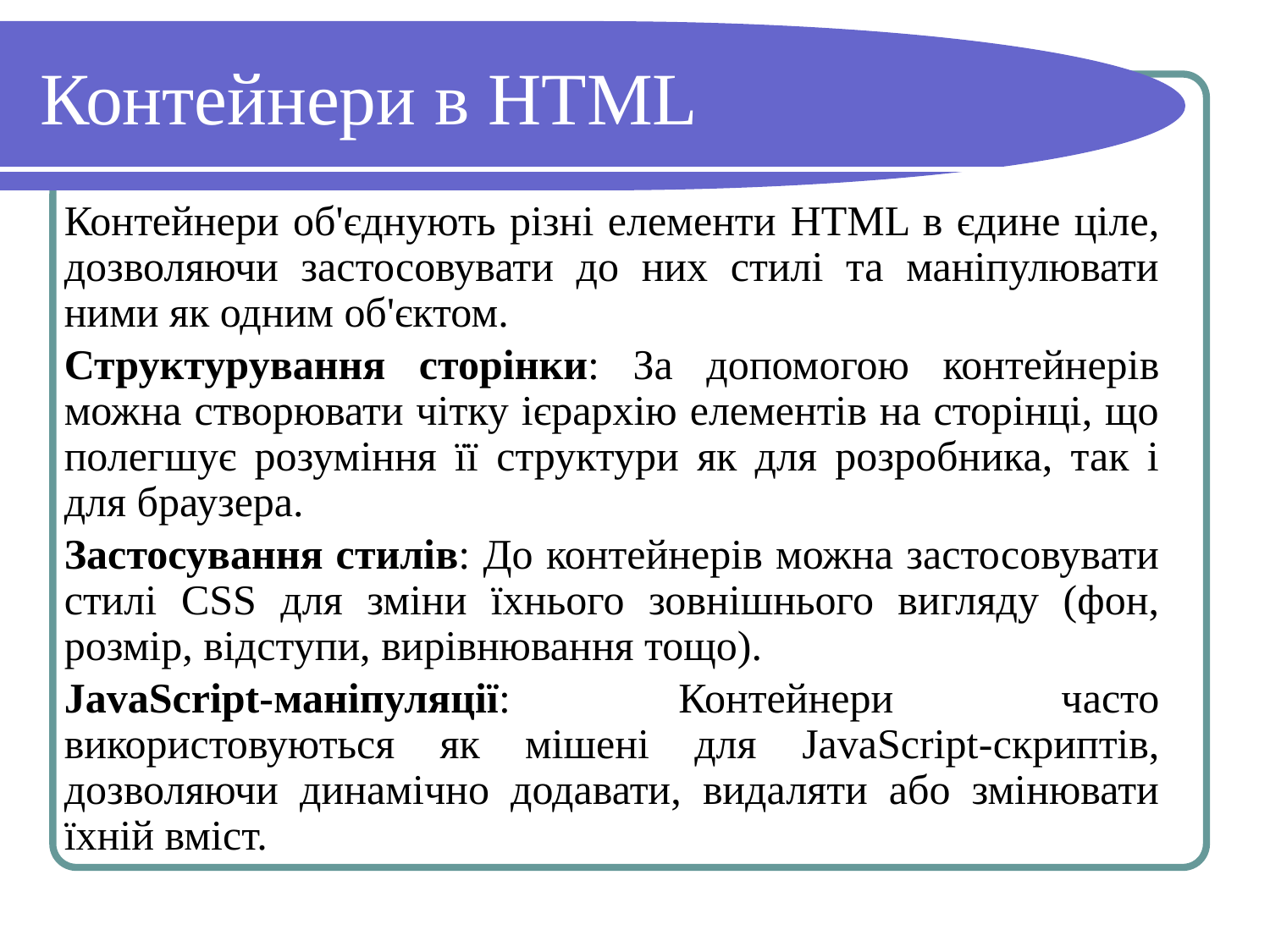

# Контейнери в HTML
Контейнери об'єднують різні елементи HTML в єдине ціле, дозволяючи застосовувати до них стилі та маніпулювати ними як одним об'єктом.
Структурування сторінки: За допомогою контейнерів можна створювати чітку ієрархію елементів на сторінці, що полегшує розуміння її структури як для розробника, так і для браузера.
Застосування стилів: До контейнерів можна застосовувати стилі CSS для зміни їхнього зовнішнього вигляду (фон, розмір, відступи, вирівнювання тощо).
JavaScript-маніпуляції: Контейнери часто використовуються як мішені для JavaScript-скриптів, дозволяючи динамічно додавати, видаляти або змінювати їхній вміст.